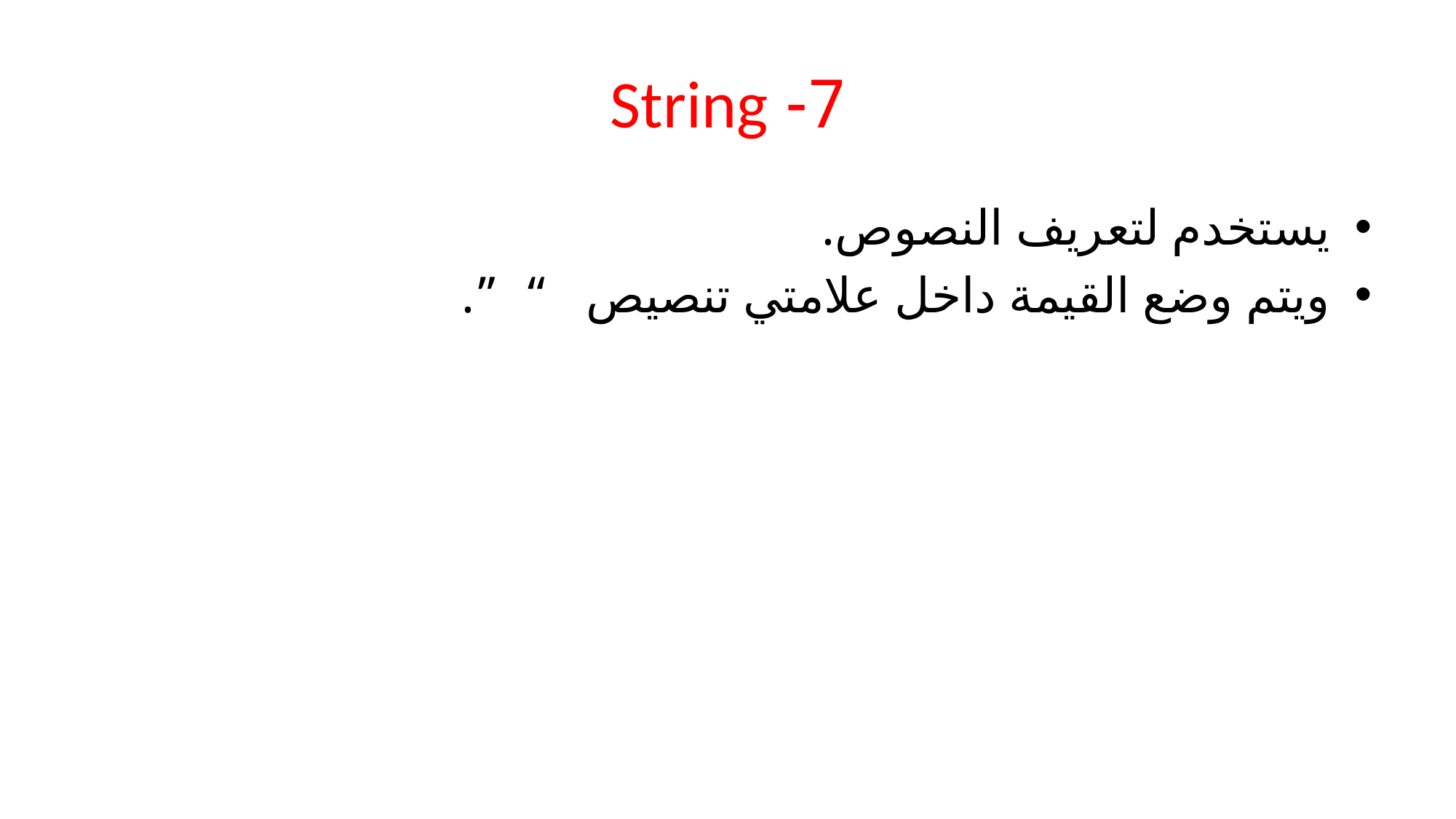

# 7- String
يستخدم لتعريف النصوص.
ويتم وضع القيمة داخل علامتي تنصيص   “  ”.